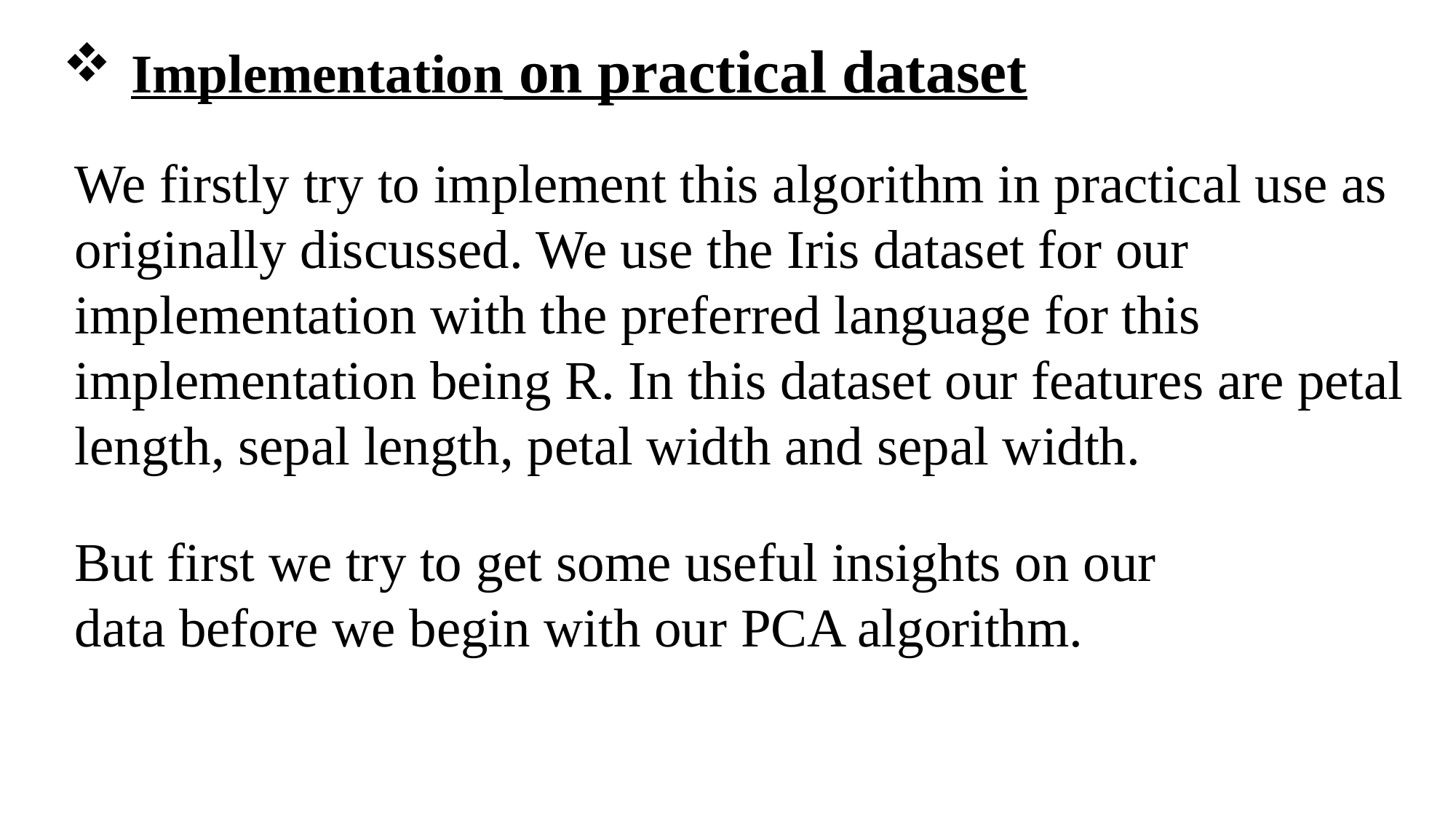

Implementation on practical dataset

We firstly try to implement this algorithm in practical use as originally discussed. We use the Iris dataset for our implementation with the preferred language for this implementation being R. In this dataset our features are petal length, sepal length, petal width and sepal width.
But first we try to get some useful insights on our data before we begin with our PCA algorithm.